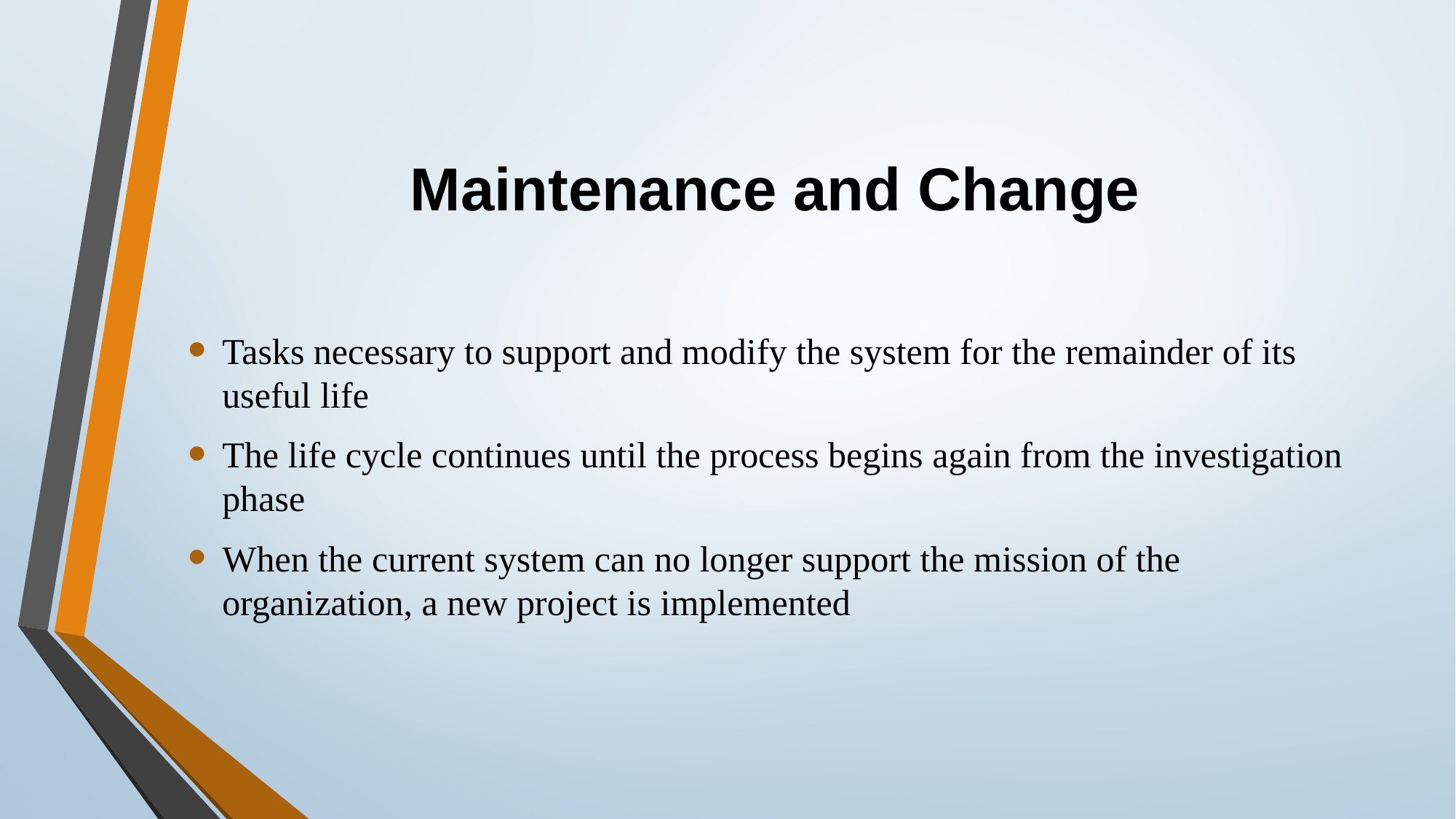

# Maintenance and Change
Tasks necessary to support and modify the system for the remainder of its useful life
The life cycle continues until the process begins again from the investigation phase
When the current system can no longer support the mission of the organization, a new project is implemented